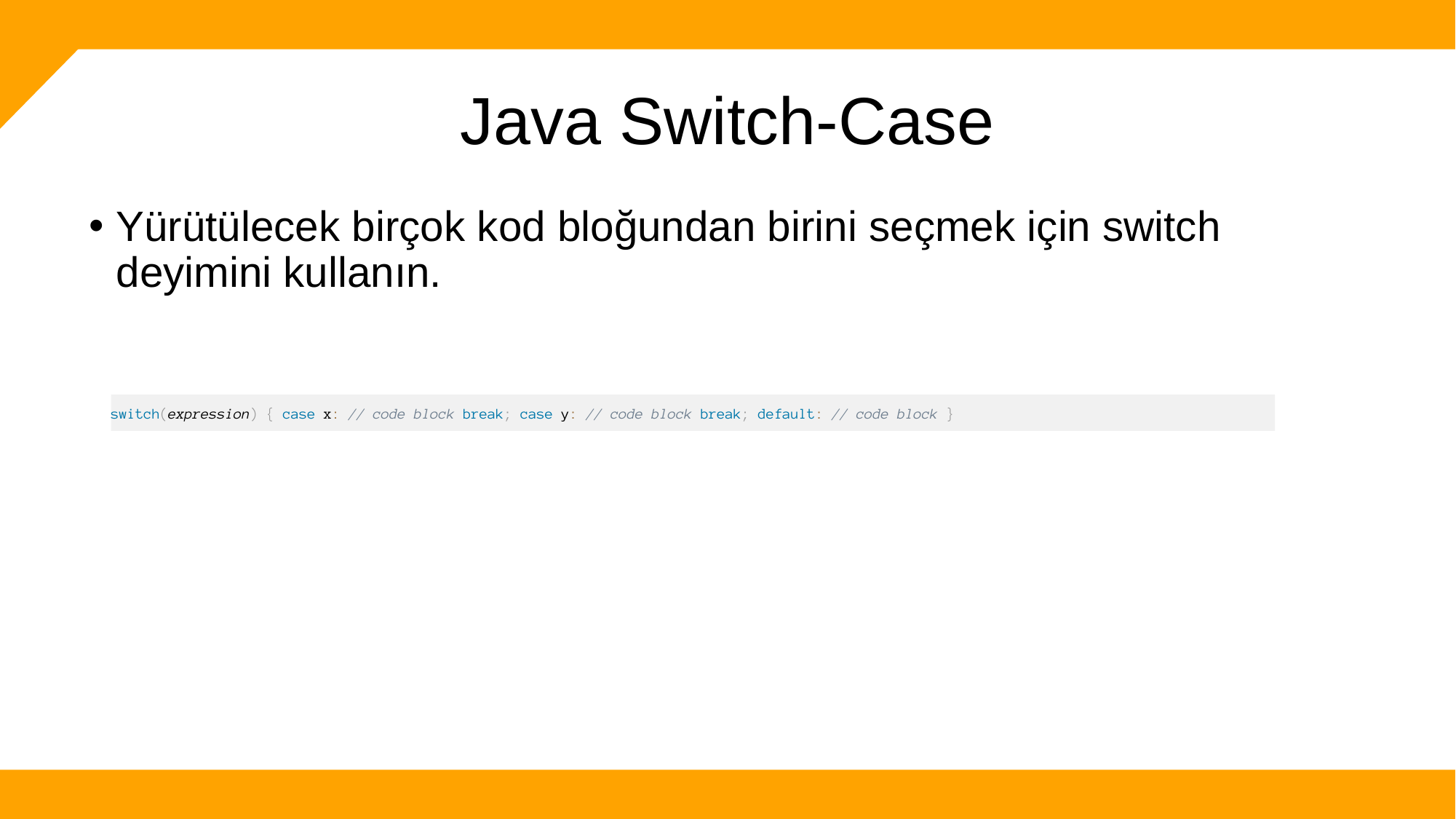

# Java Switch-Case
Yürütülecek birçok kod bloğundan birini seçmek için switch deyimini kullanın.
switch(expression) { case x: // code block break; case y: // code block break; default: // code block }